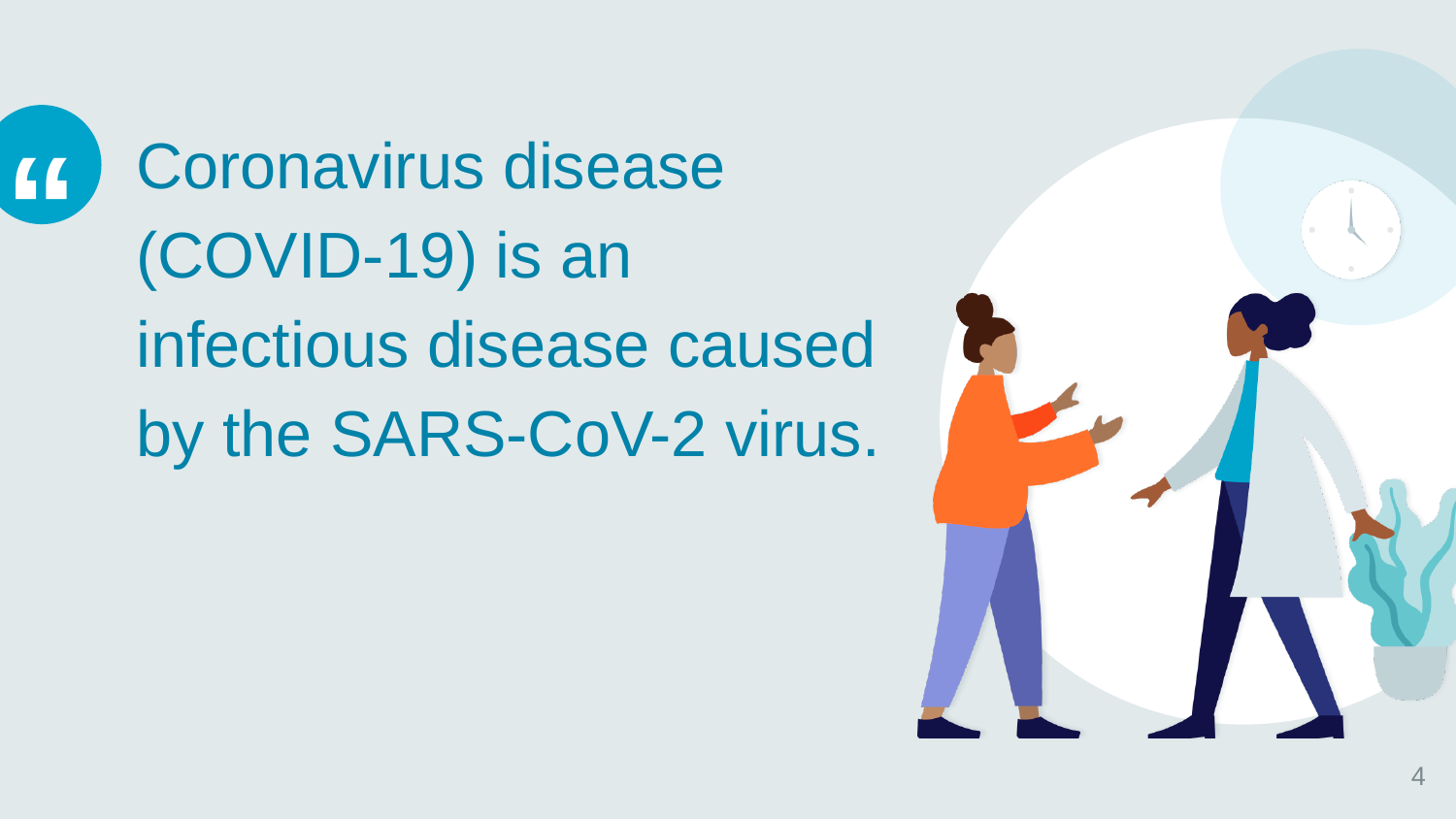

Coronavirus disease (COVID-19) is an infectious disease caused by the SARS-CoV-2 virus.
4